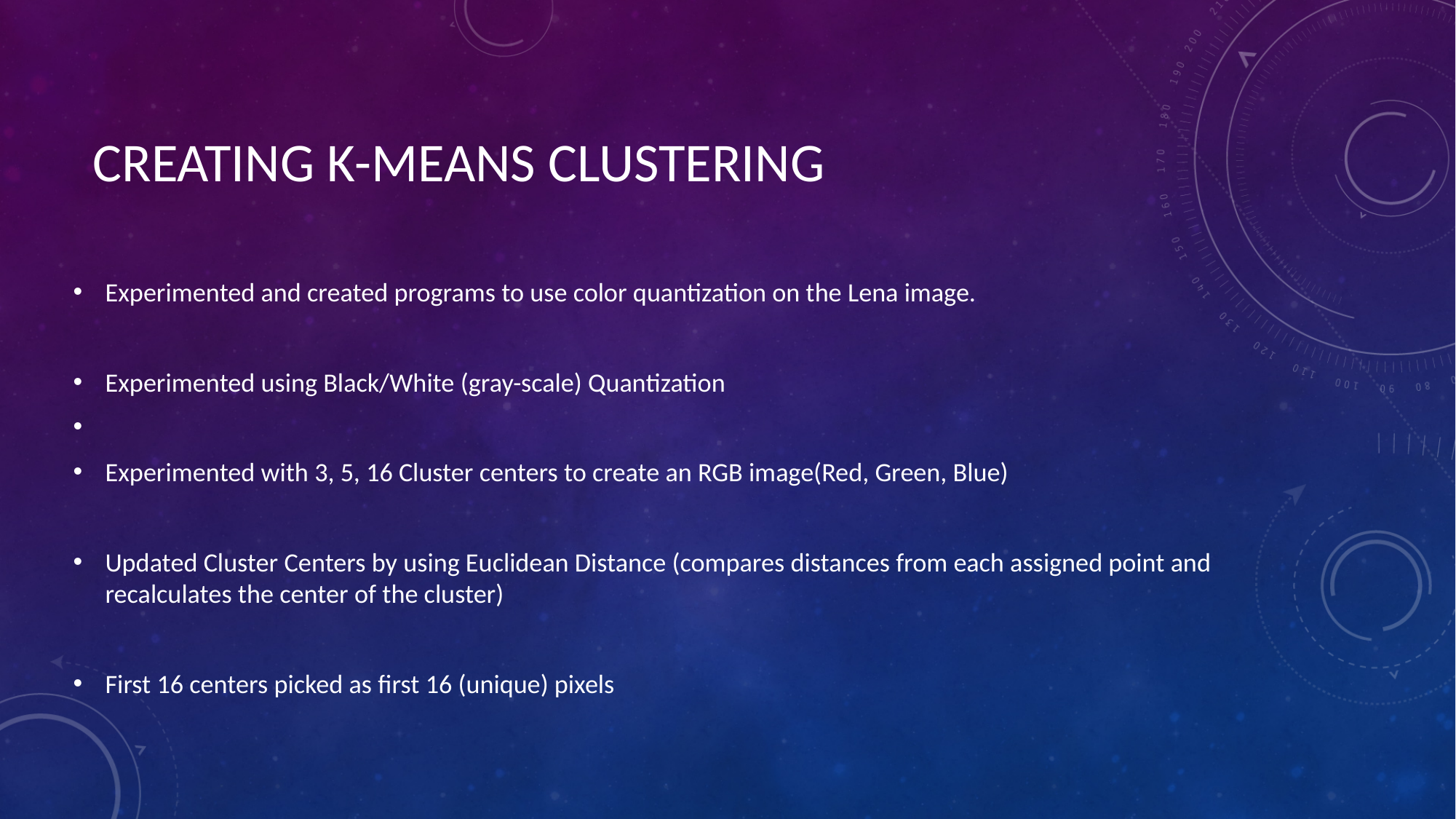

# Creating k-Means clustering
Experimented and created programs to use color quantization on the Lena image.

Experimented using Black/White (gray-scale) Quantization

Experimented with 3, 5, 16 Cluster centers to create an RGB image(Red, Green, Blue)

Updated Cluster Centers by using Euclidean Distance (compares distances from each assigned point and recalculates the center of the cluster)

First 16 centers picked as first 16 (unique) pixels